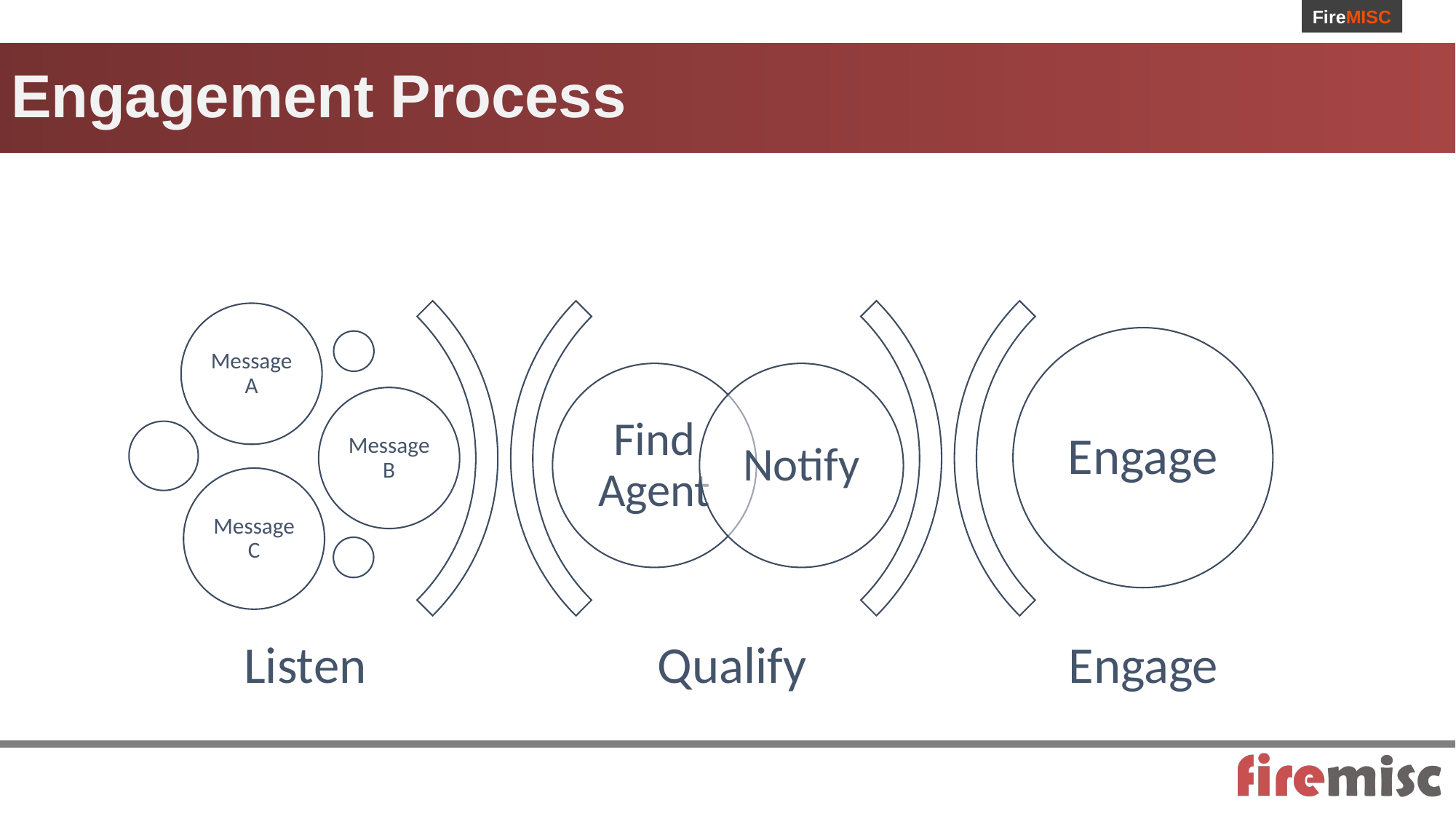

# Engagement Process
Qualify
Engage
Find Agent
Notify
Message A
Message B
Message C
Engage
Listen